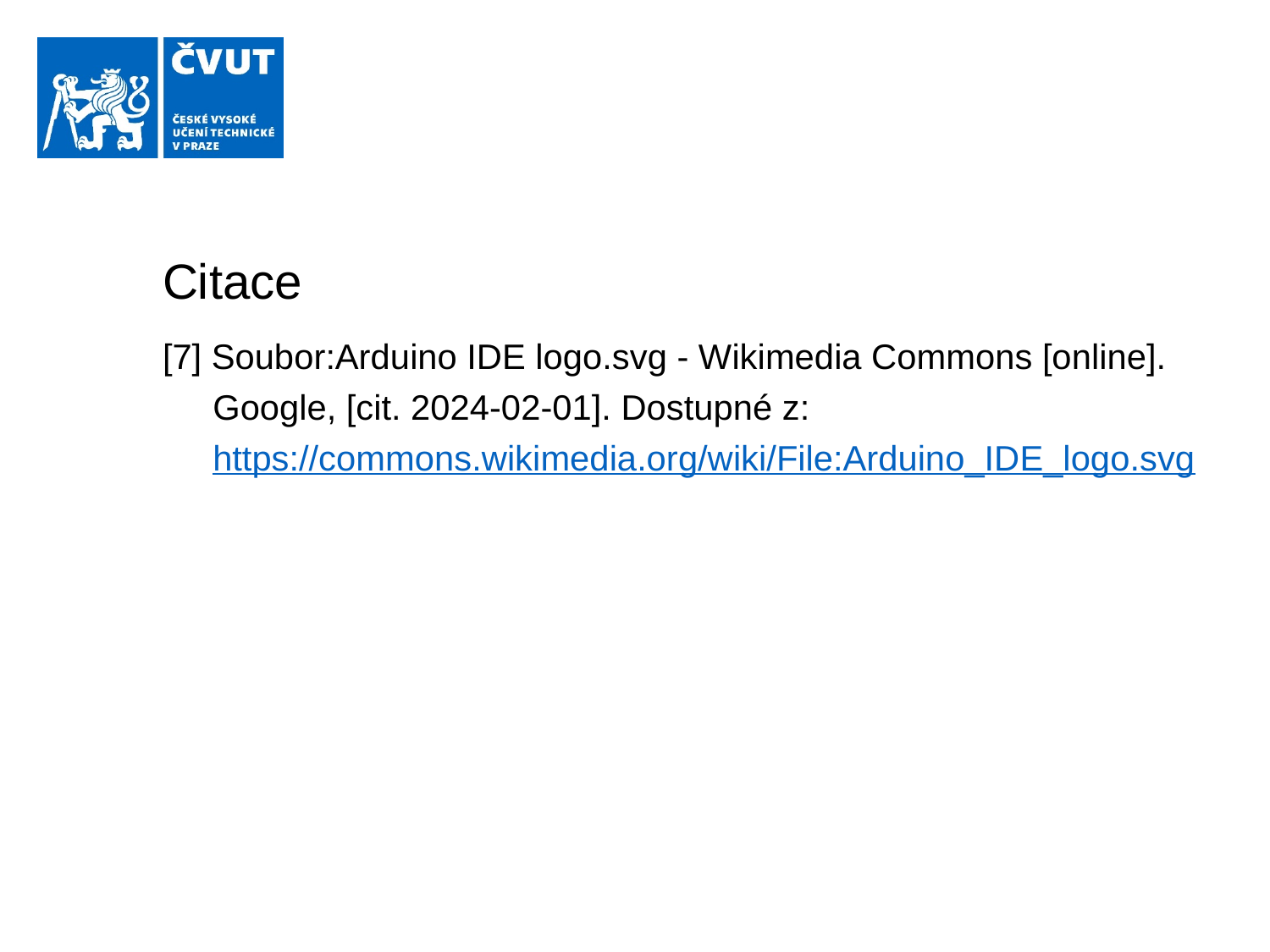

# Citace
[7] Soubor:Arduino IDE logo.svg - Wikimedia Commons [online]. Google, [cit. 2024-02-01]. Dostupné z: https://commons.wikimedia.org/wiki/File:Arduino_IDE_logo.svg